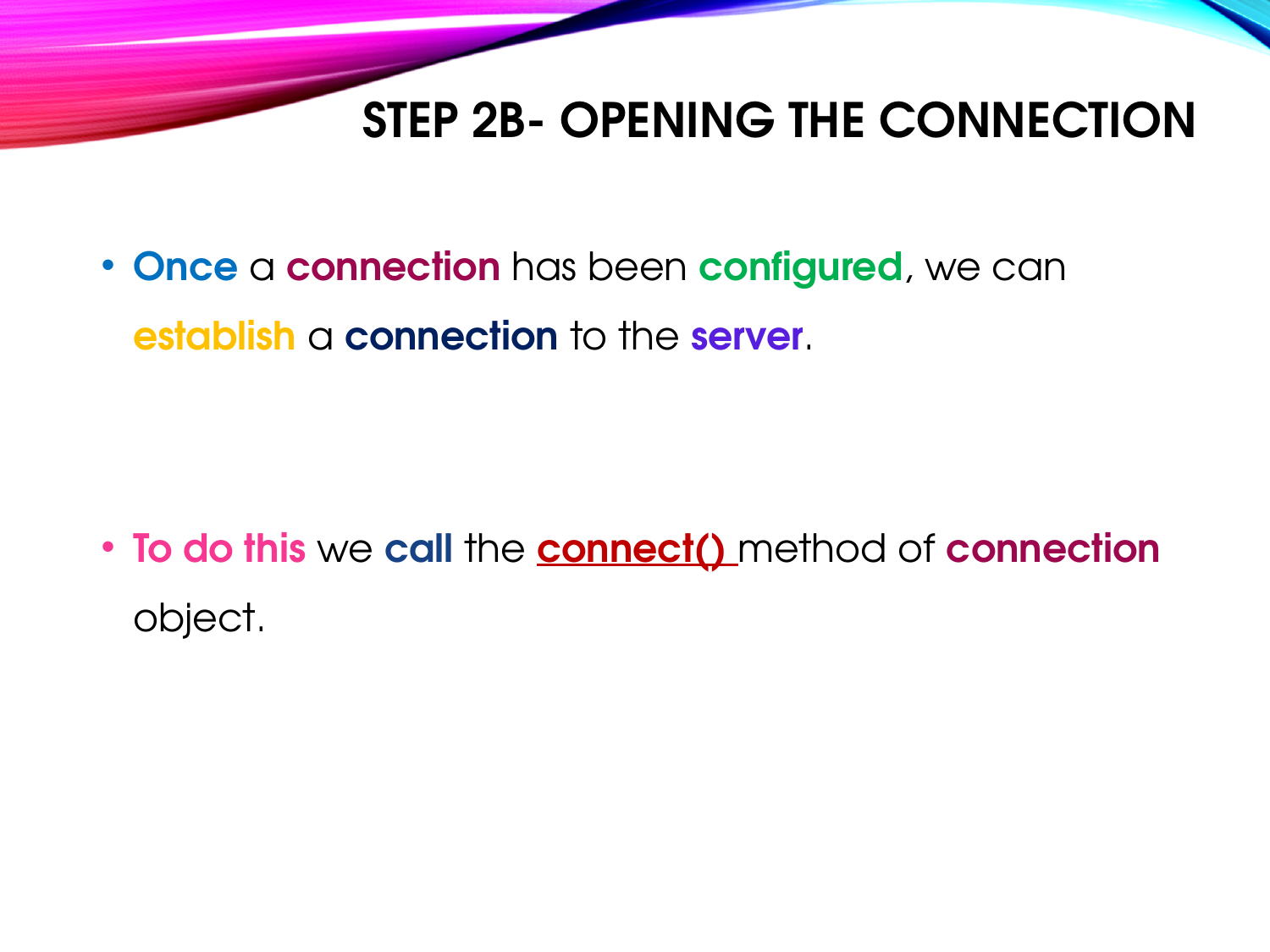

# Step 2b- opening the connection
Once a connection has been configured, we can establish a connection to the server.

To do this we call the connect() method of connection object.